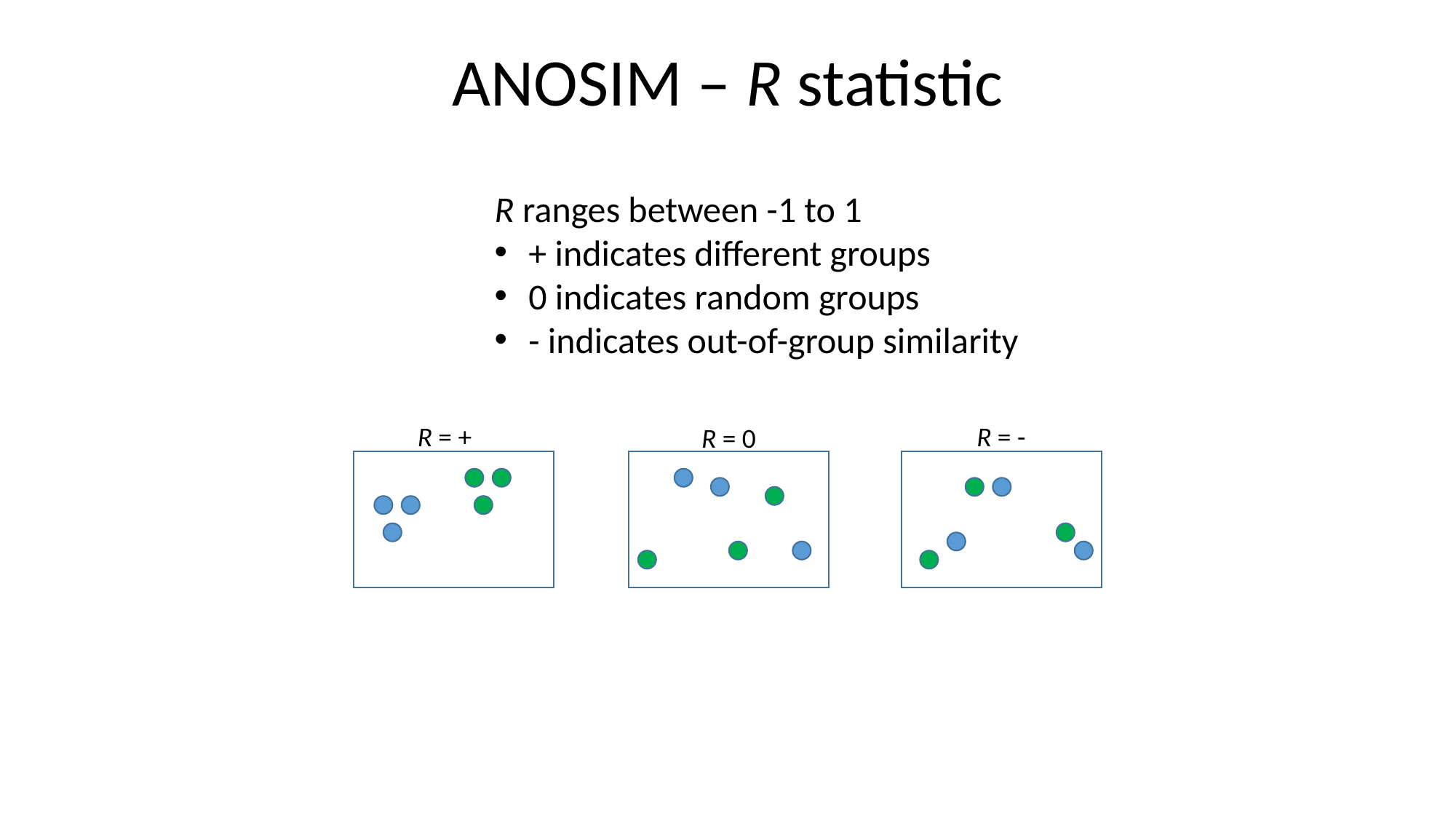

# ANOSIM – R statistic
R ranges between -1 to 1
+ indicates different groups
0 indicates random groups
- indicates out-of-group similarity
R = +
R = -
R = 0